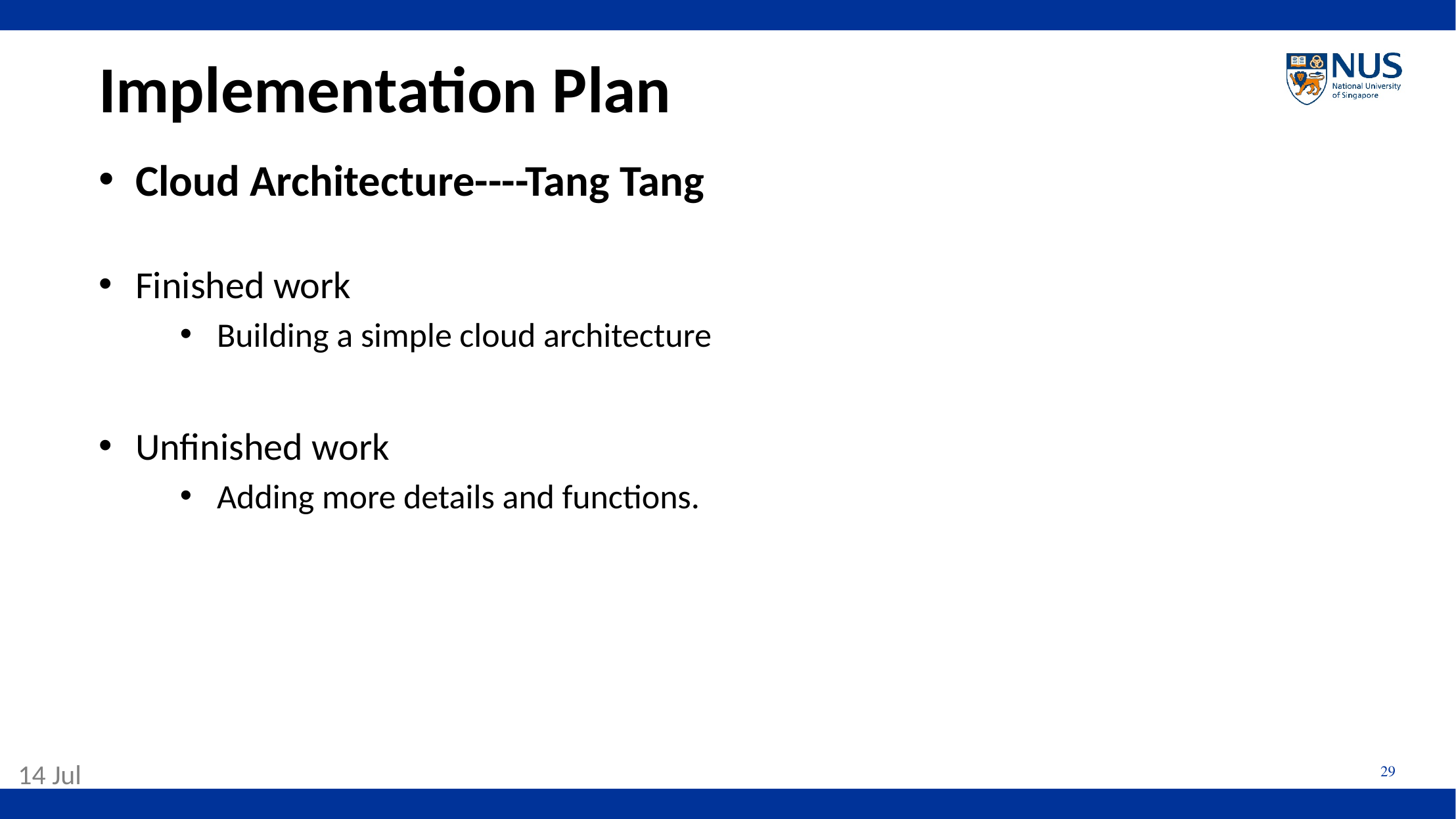

# Implementation Plan
Cloud Architecture----Tang Tang

Finished work
Building a simple cloud architecture

Unfinished work
Adding more details and functions.

 14 Jul
29